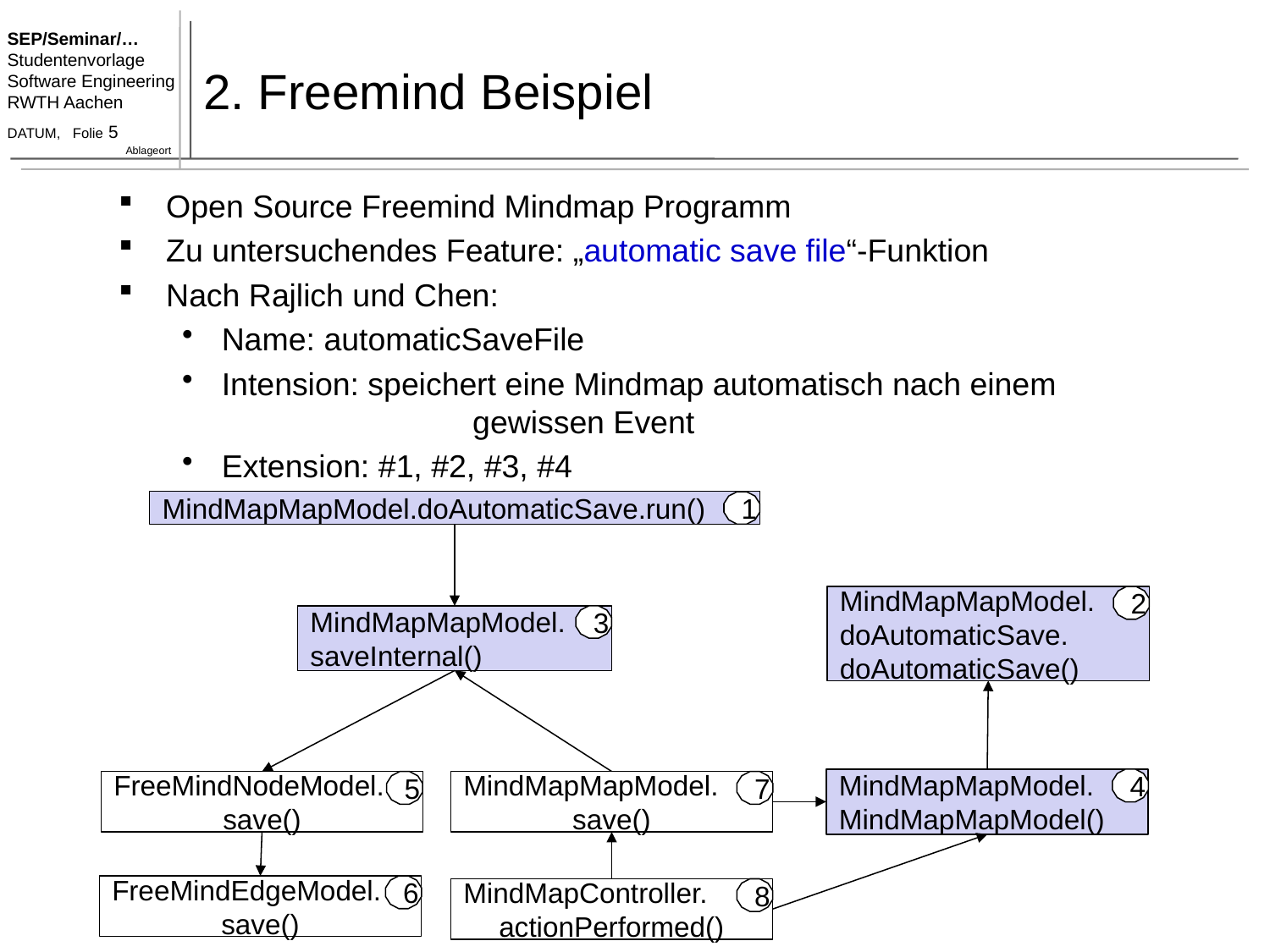

# 2. Freemind Beispiel
Open Source Freemind Mindmap Programm
Zu untersuchendes Feature: „automatic save file“-Funktion
Nach Rajlich und Chen:
Name: automaticSaveFile
Intension: speichert eine Mindmap automatisch nach einem		              gewissen Event
Extension: #1, #2, #3, #4

MindMapMapModel.doAutomaticSave.run()
1
MindMapMapModel.
doAutomaticSave.
doAutomaticSave()
2
MindMapMapModel.
saveInternal()
3
MindMapMapModel.
MindMapMapModel()
4
FreeMindNodeModel.
save()
5
MindMapMapModel.
save()
7
FreeMindEdgeModel.
save()
6
MindMapController.
actionPerformed()
8